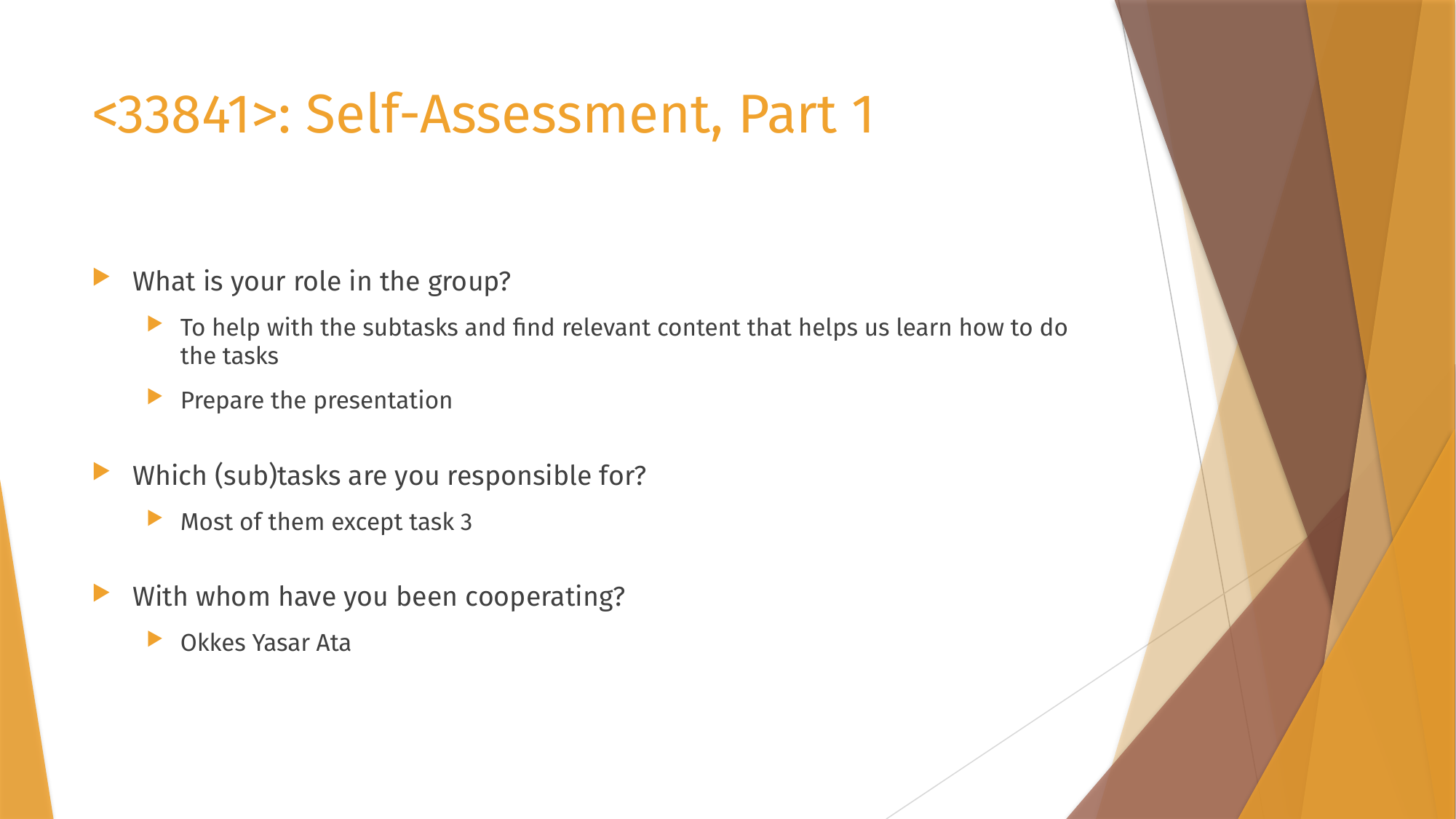

# <33841>: Self-Assessment, Part 1
What is your role in the group?
To help with the subtasks and find relevant content that helps us learn how to do the tasks
Prepare the presentation
Which (sub)tasks are you responsible for?
Most of them except task 3
With whom have you been cooperating?
Okkes Yasar Ata